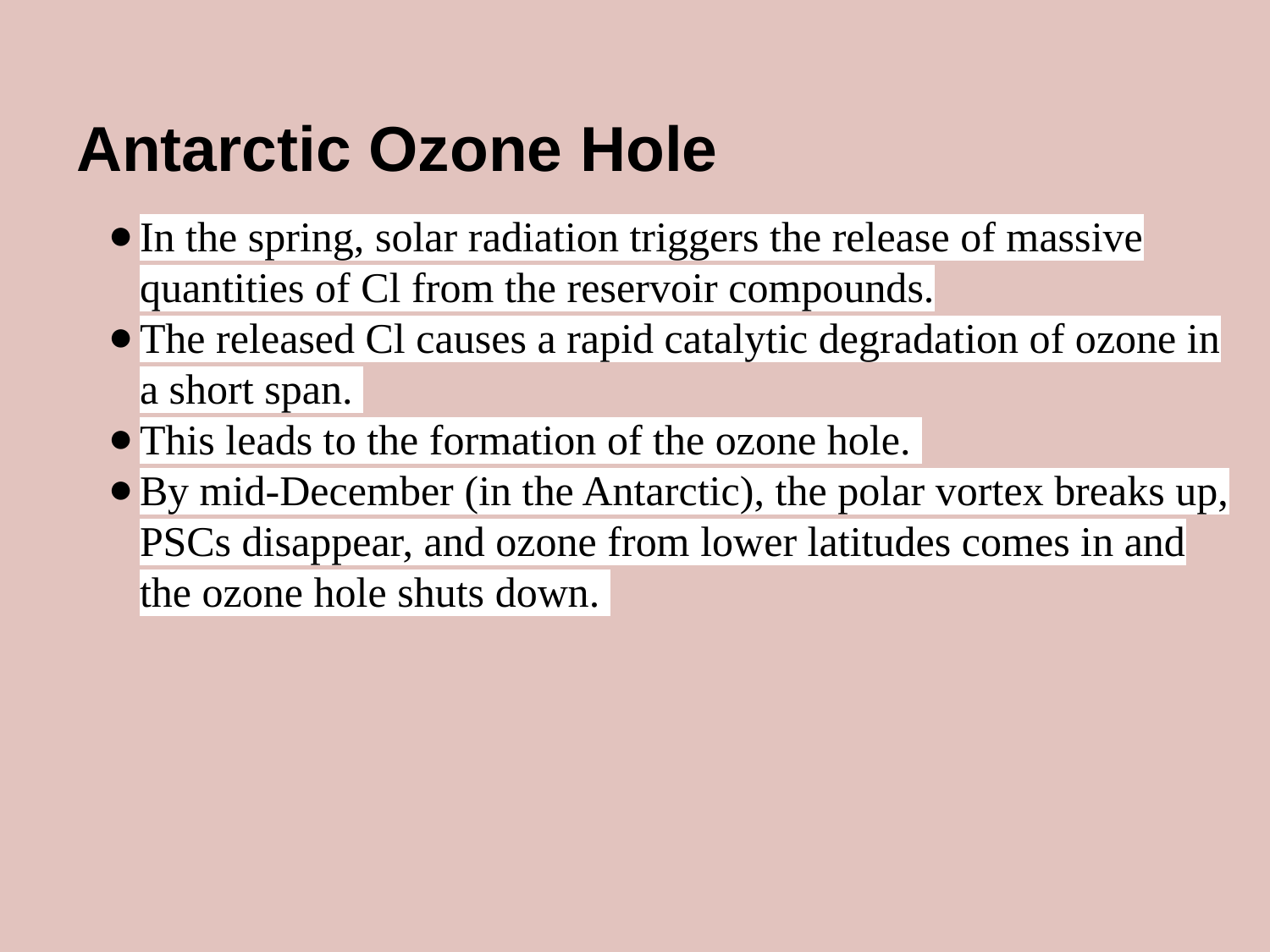

# Antarctic Ozone Hole
In the spring, solar radiation triggers the release of massive quantities of Cl from the reservoir compounds.
The released Cl causes a rapid catalytic degradation of ozone in a short span.
This leads to the formation of the ozone hole.
By mid-December (in the Antarctic), the polar vortex breaks up, PSCs disappear, and ozone from lower latitudes comes in and the ozone hole shuts down.